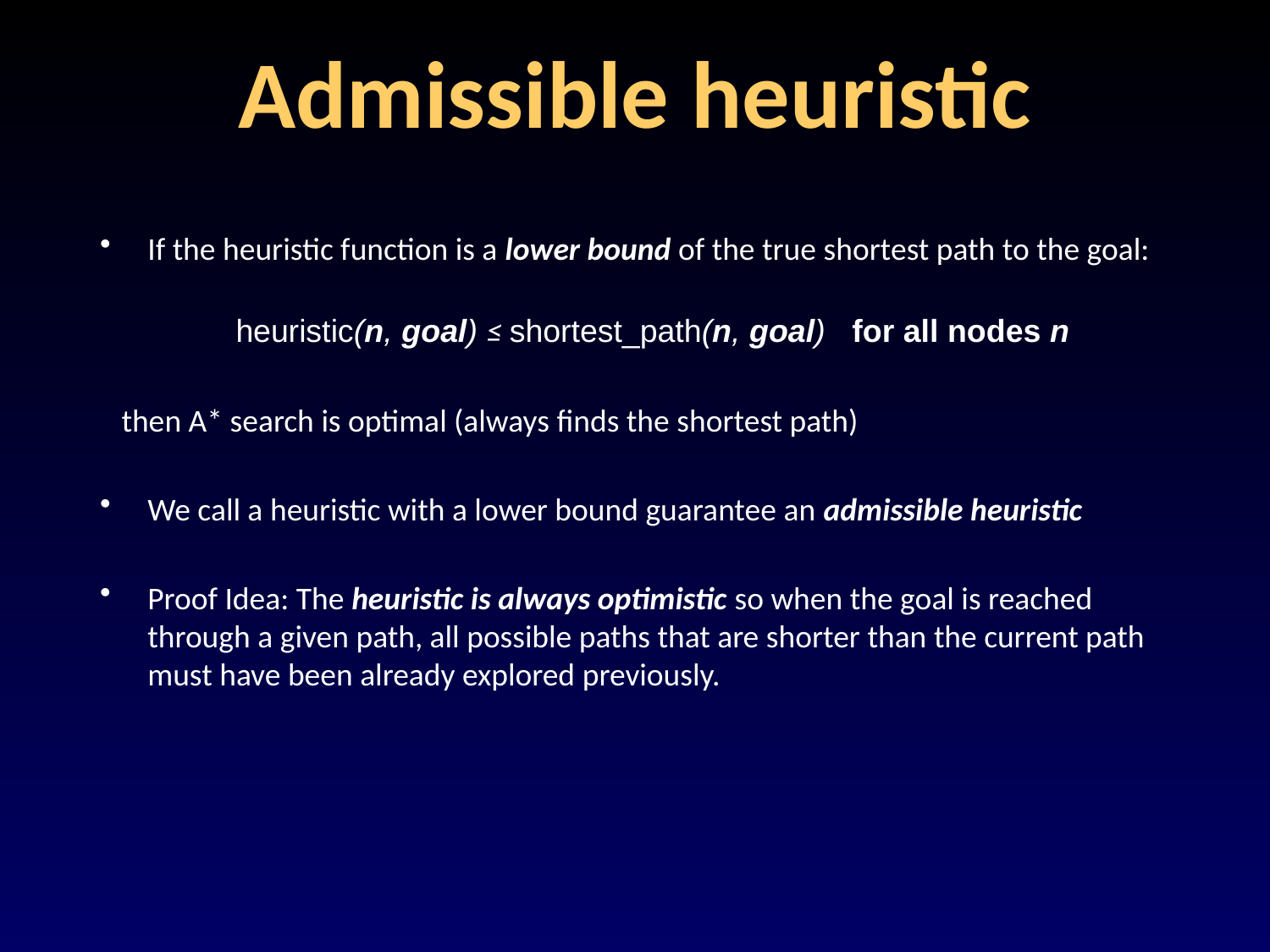

# Admissible heuristic
If the heuristic function is a lower bound of the true shortest path to the goal:
	 heuristic(n, goal) ≤ shortest_path(n, goal)   for all nodes n

   then A* search is optimal (always finds the shortest path)

We call a heuristic with a lower bound guarantee an admissible heuristic

Proof Idea: The heuristic is always optimistic so when the goal is reached through a given path, all possible paths that are shorter than the current path must have been already explored previously.